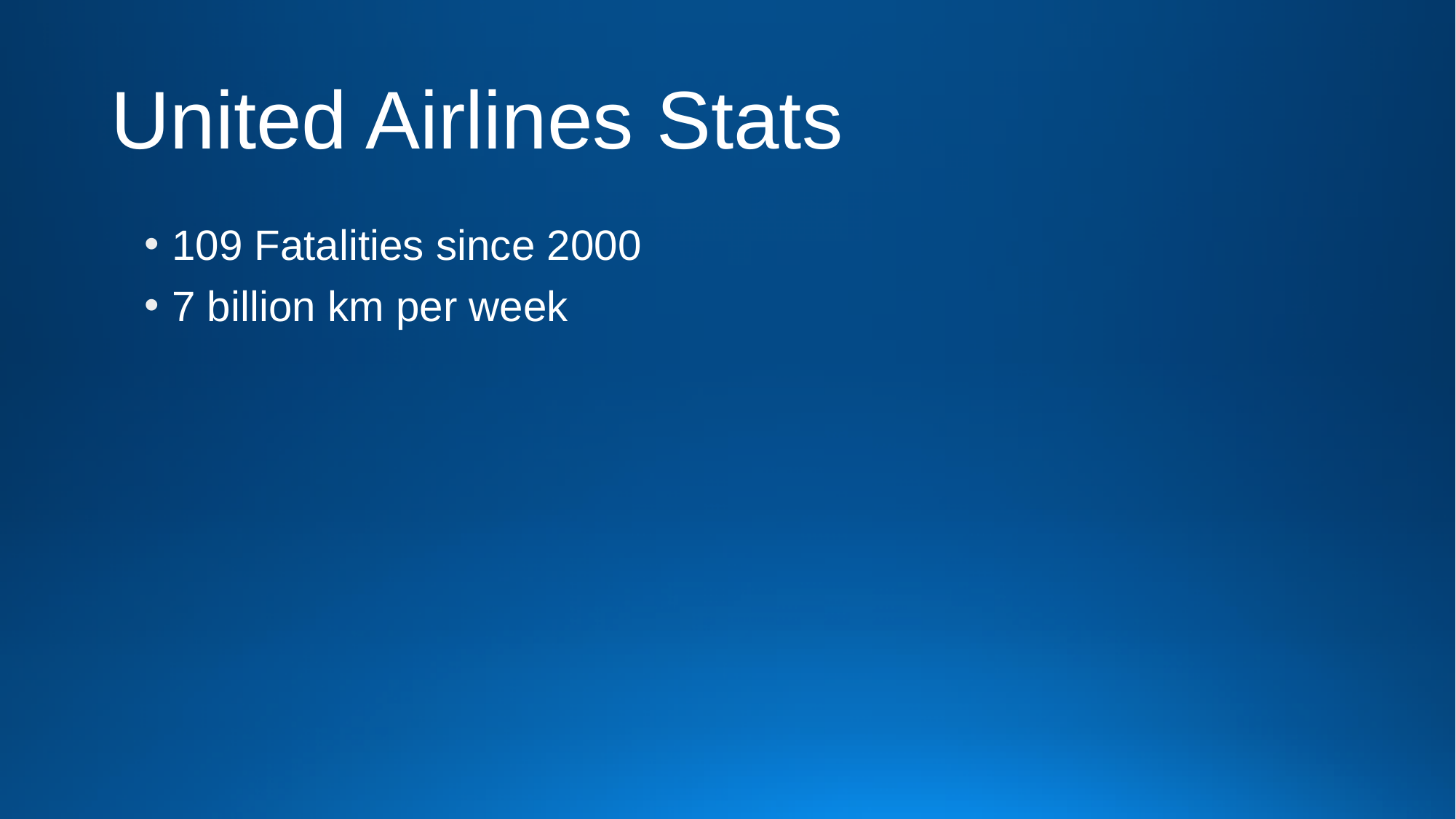

# United Airlines Stats
109 Fatalities since 2000
7 billion km per week